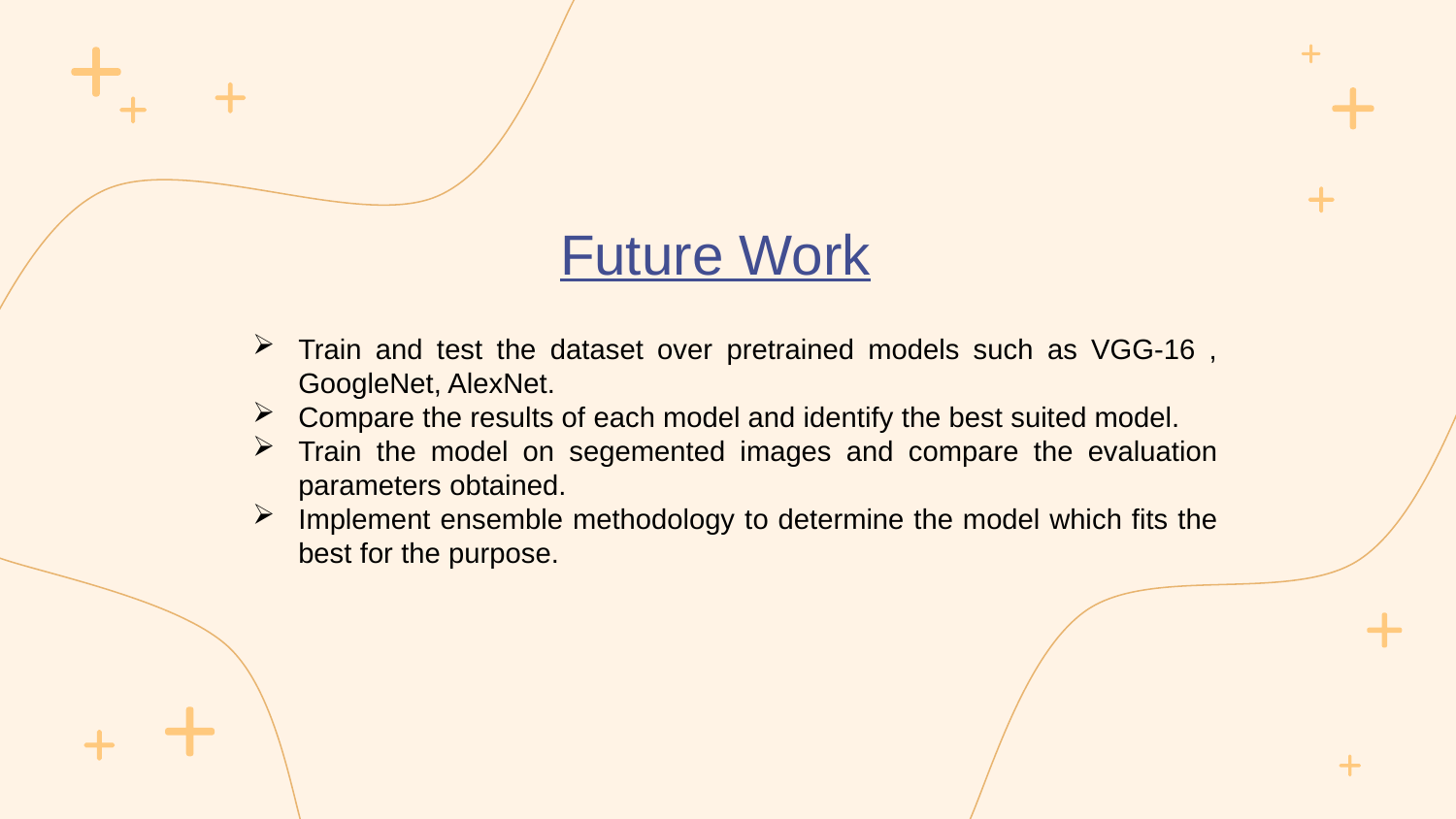

Future Work
Train and test the dataset over pretrained models such as VGG-16 , GoogleNet, AlexNet.
Compare the results of each model and identify the best suited model.
Train the model on segemented images and compare the evaluation parameters obtained.
Implement ensemble methodology to determine the model which fits the best for the purpose.